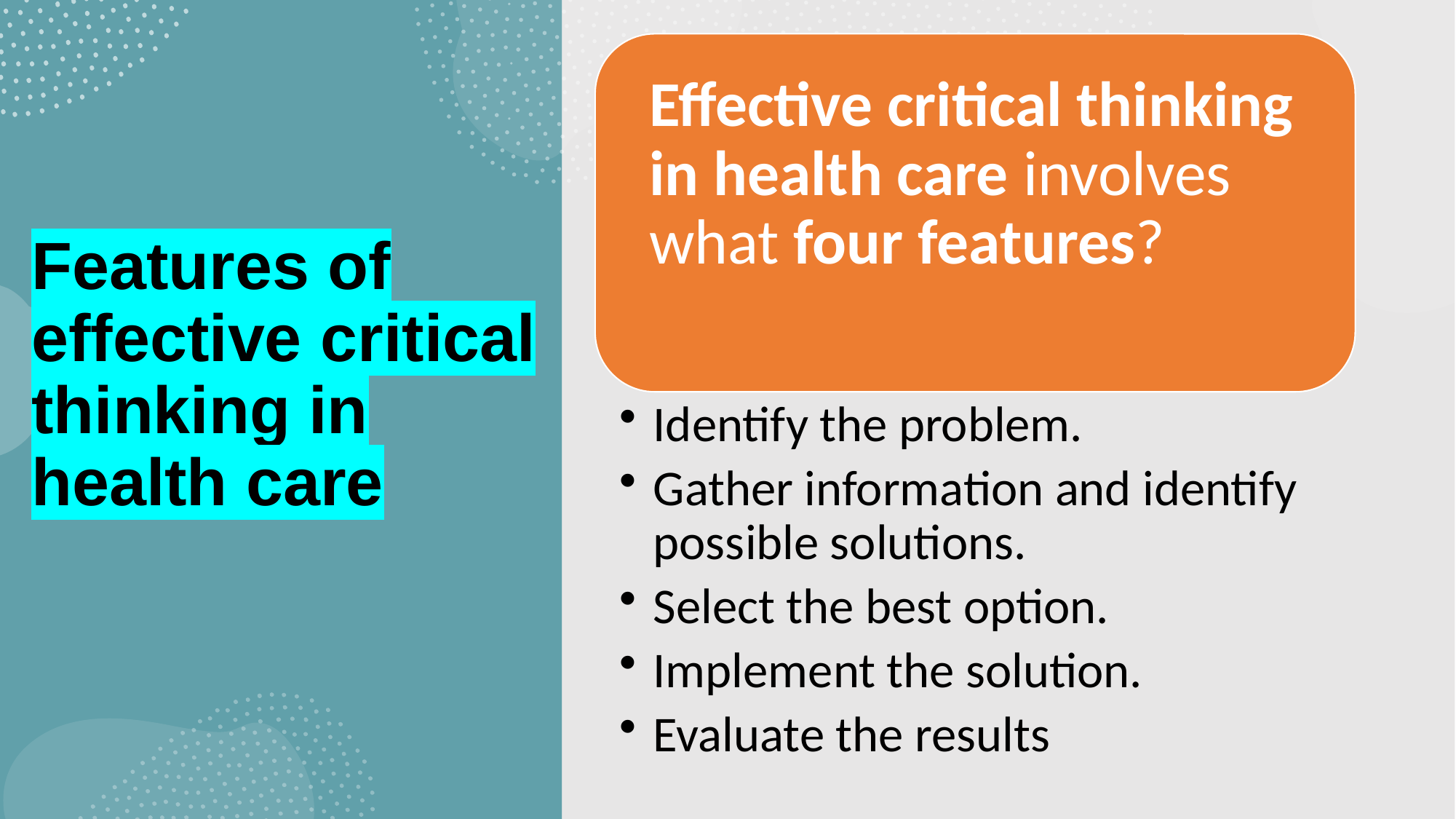

Effective critical thinking in health care involves what four features?
Identify the problem.
Gather information and identify possible solutions.
Select the best option.
Implement the solution.
Evaluate the results
# Features of effective critical thinking in health care
Created by Tayo Alebiosu